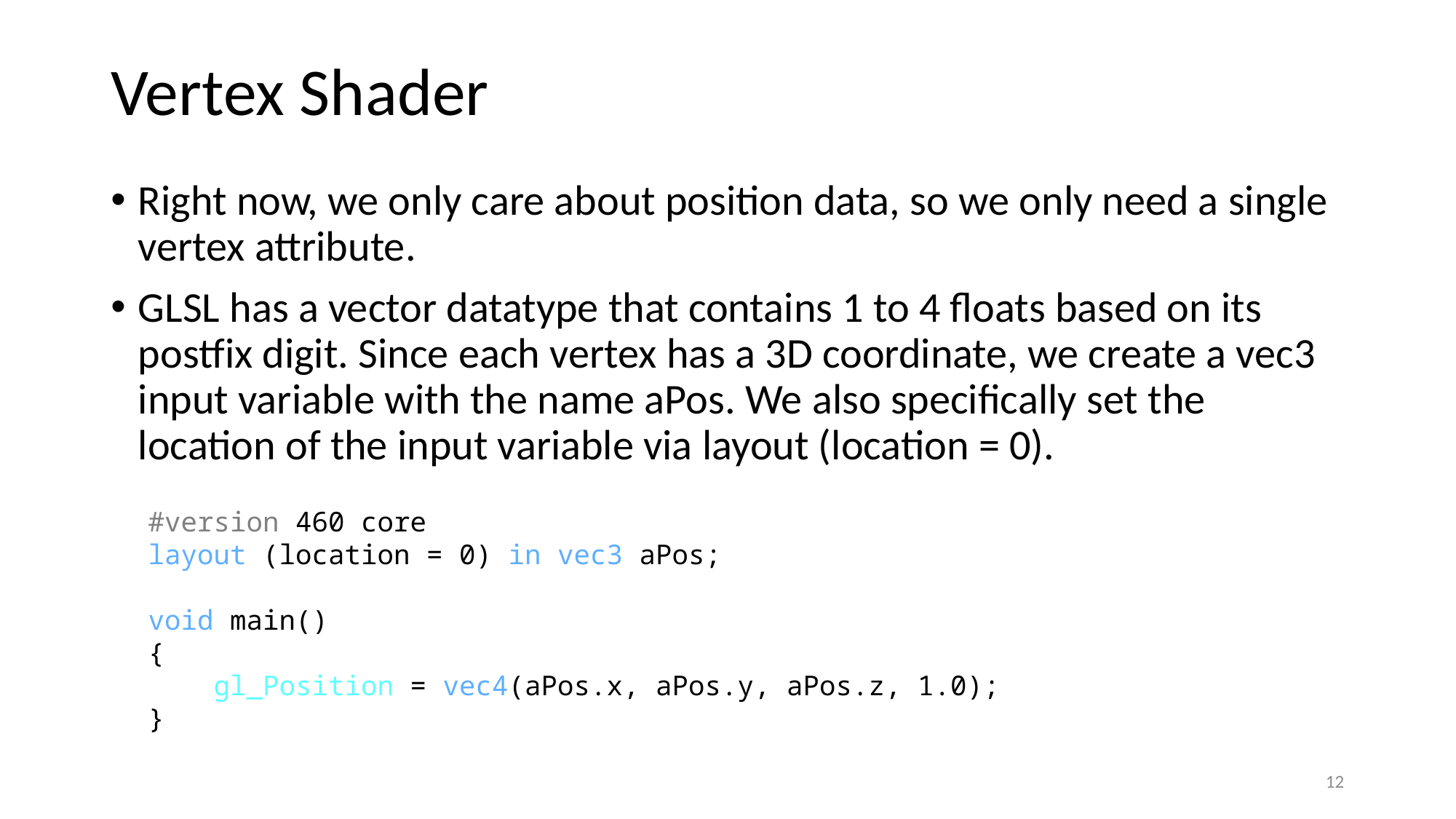

# Vertex Shader
Right now, we only care about position data, so we only need a single vertex attribute.
GLSL has a vector datatype that contains 1 to 4 floats based on its postfix digit. Since each vertex has a 3D coordinate, we create a vec3 input variable with the name aPos. We also specifically set the location of the input variable via layout (location = 0).
#version 460 core
layout (location = 0) in vec3 aPos;

void main()
{
    gl_Position = vec4(aPos.x, aPos.y, aPos.z, 1.0);
}
12